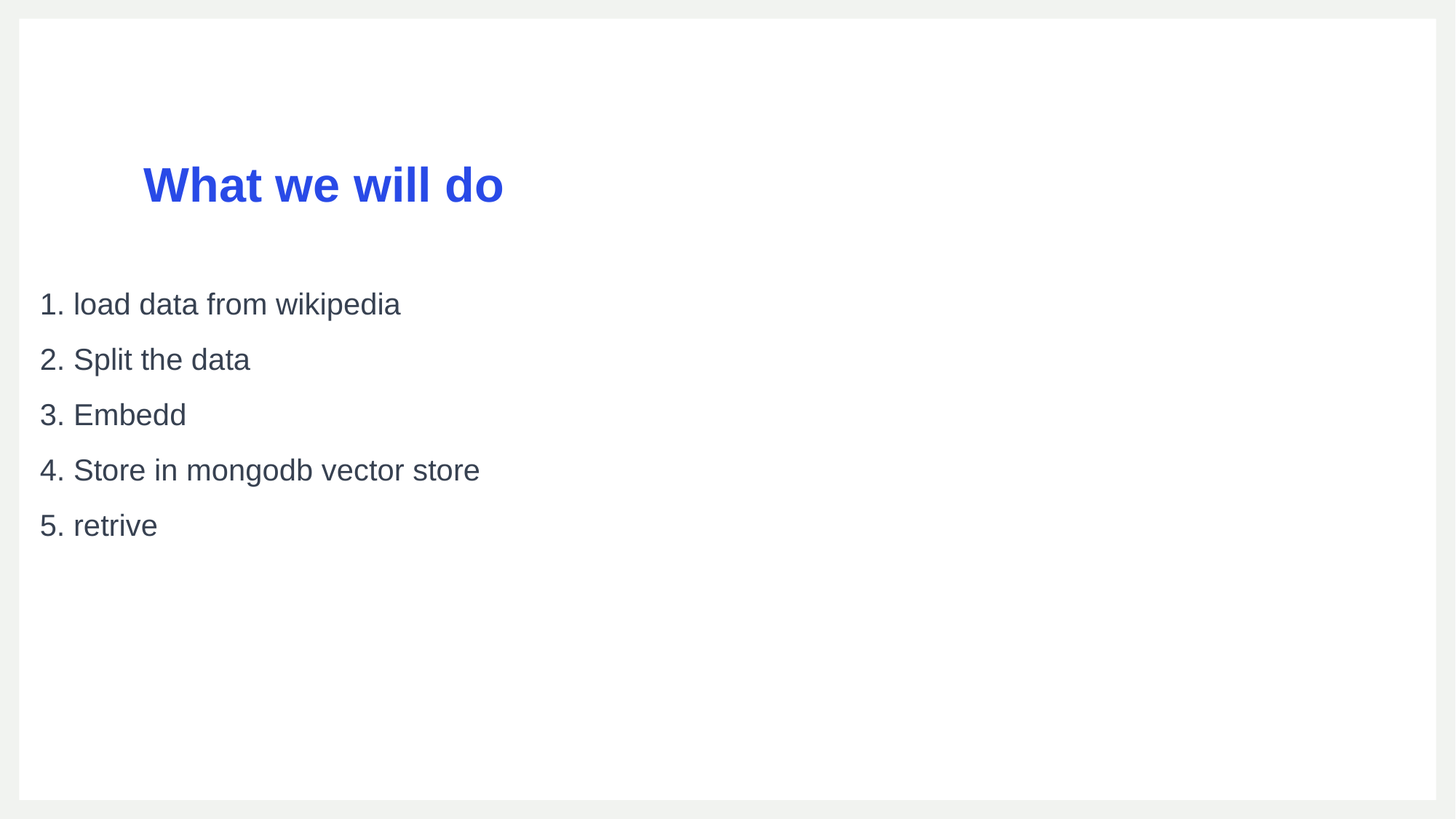

# What we will do

1. load data from wikipedia
2. Split the data
3. Embedd
4. Store in mongodb vector store
5. retrive